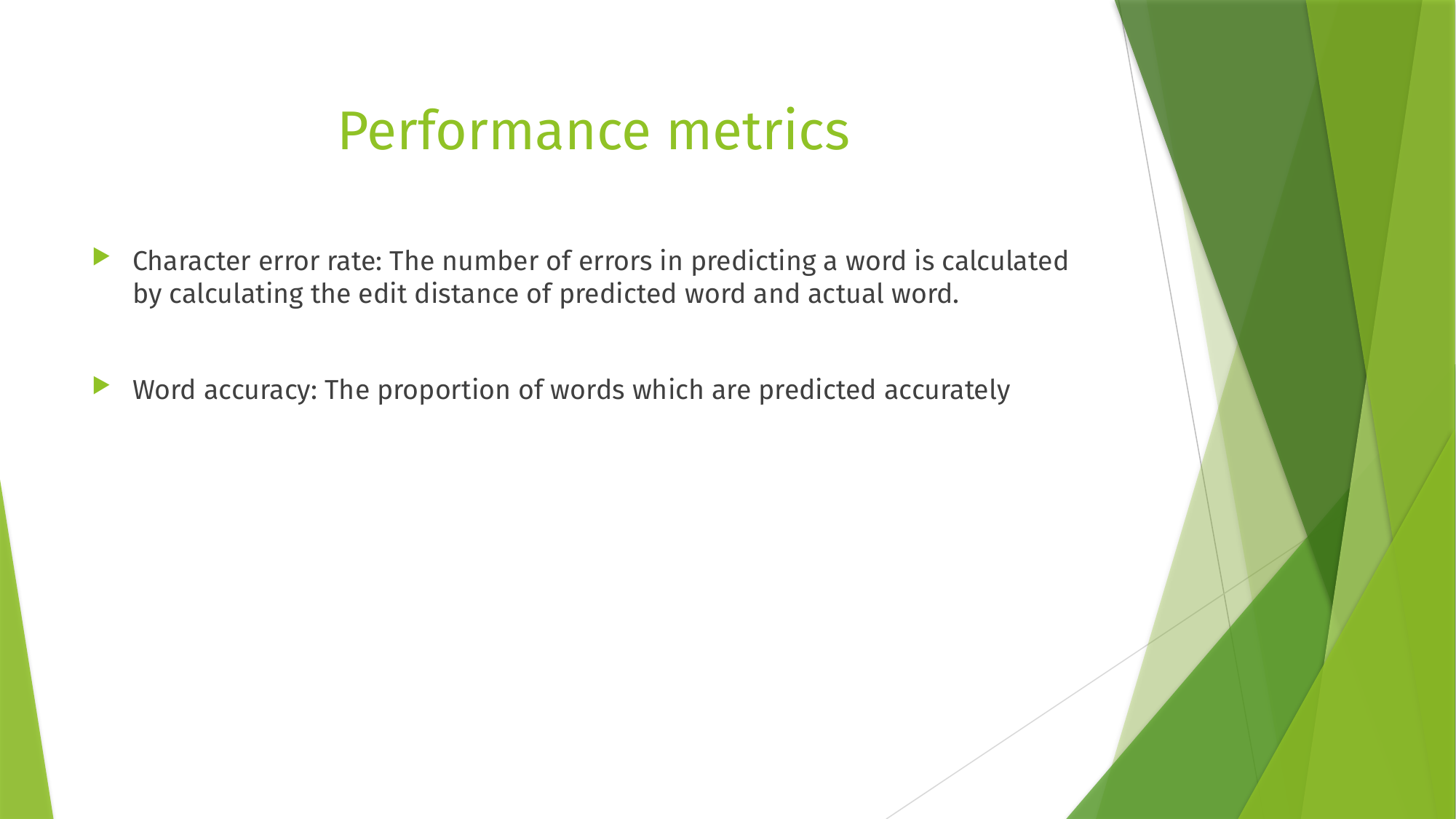

# Performance metrics
Character error rate: The number of errors in predicting a word is calculated by calculating the edit distance of predicted word and actual word.

Word accuracy: The proportion of words which are predicted accurately